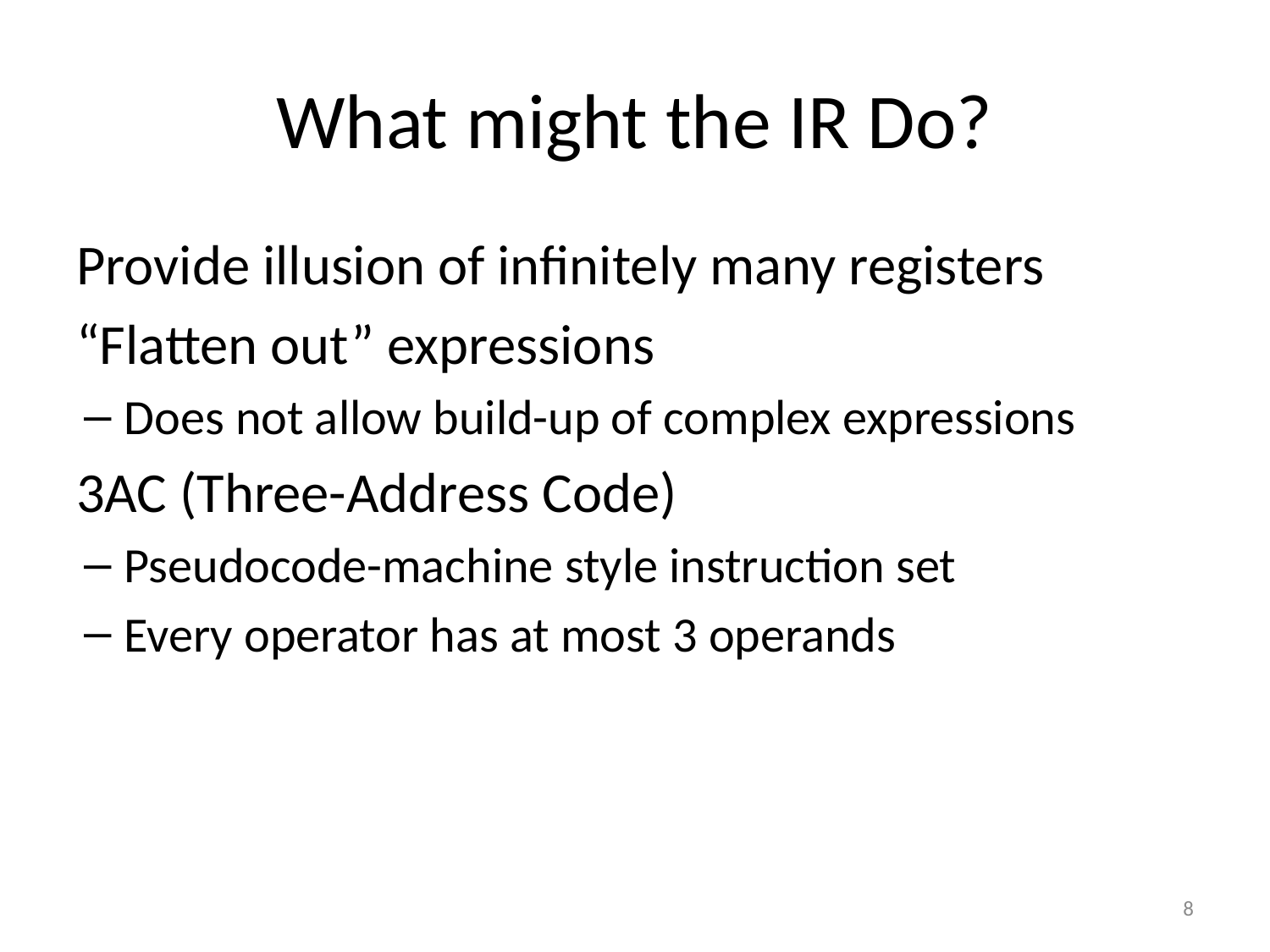

# What might the IR Do?
Provide illusion of infinitely many registers
“Flatten out” expressions
Does not allow build-up of complex expressions
3AC (Three-Address Code)
Pseudocode-machine style instruction set
Every operator has at most 3 operands

8